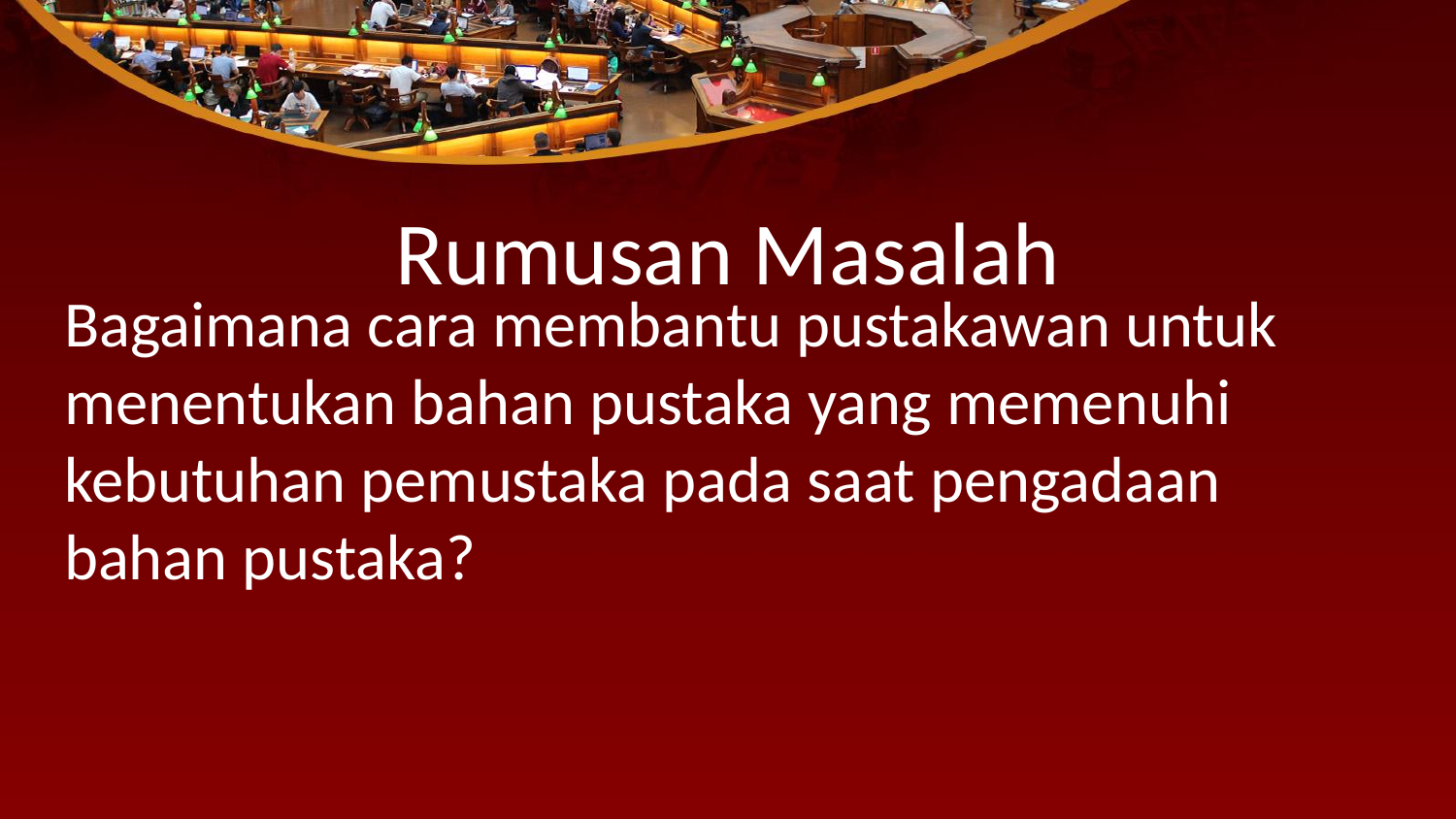

# Rumusan Masalah
Bagaimana cara membantu pustakawan untuk menentukan bahan pustaka yang memenuhi kebutuhan pemustaka pada saat pengadaan bahan pustaka?